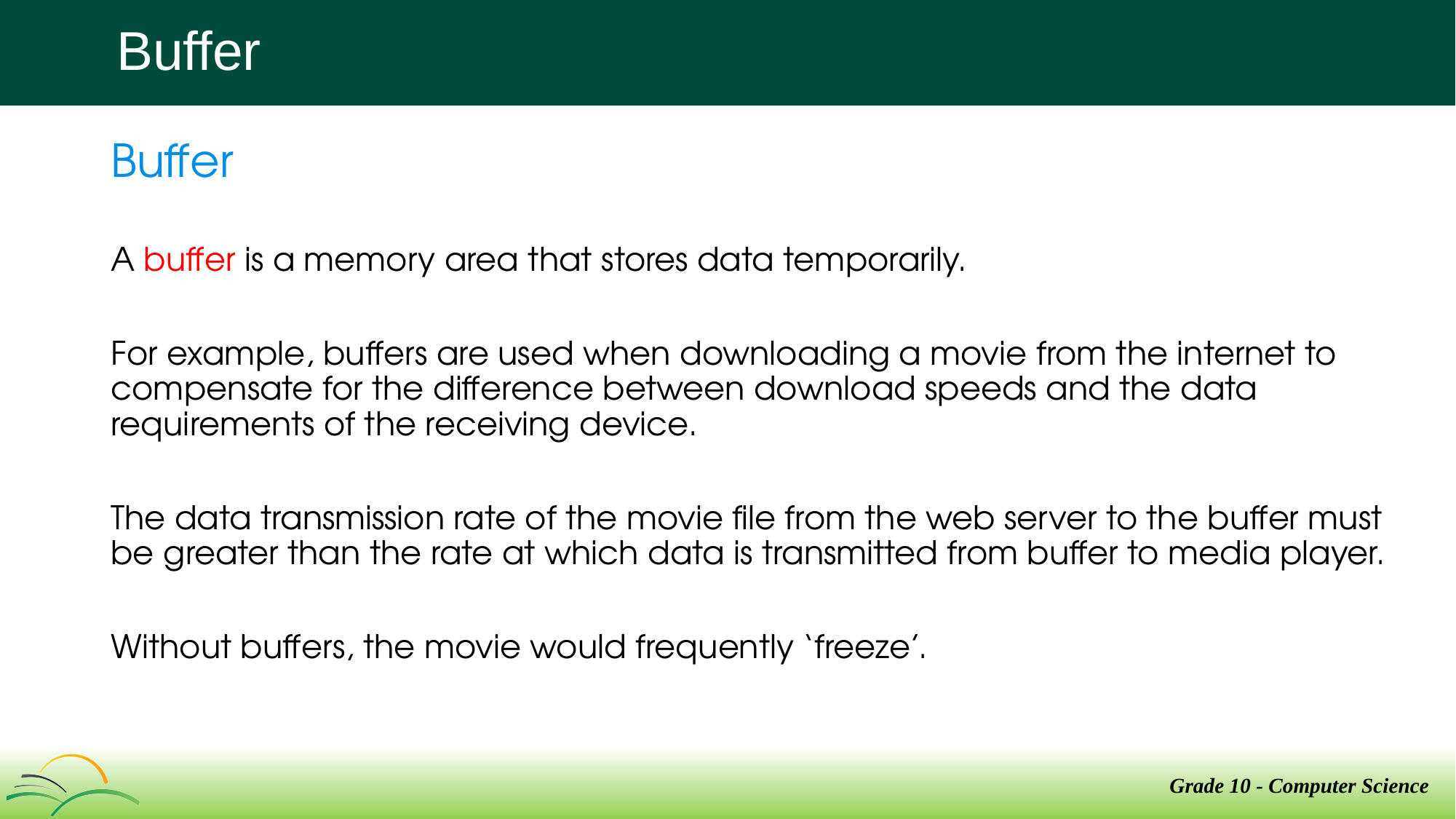

# Buffer
Buffer
A buffer is a memory area that stores data temporarily.

For example, buffers are used when downloading a movie from the internet to compensate for the difference between download speeds and the data requirements of the receiving device.

The data transmission rate of the movie file from the web server to the buffer must be greater than the rate at which data is transmitted from buffer to media player.

Without buffers, the movie would frequently ‘freeze’.